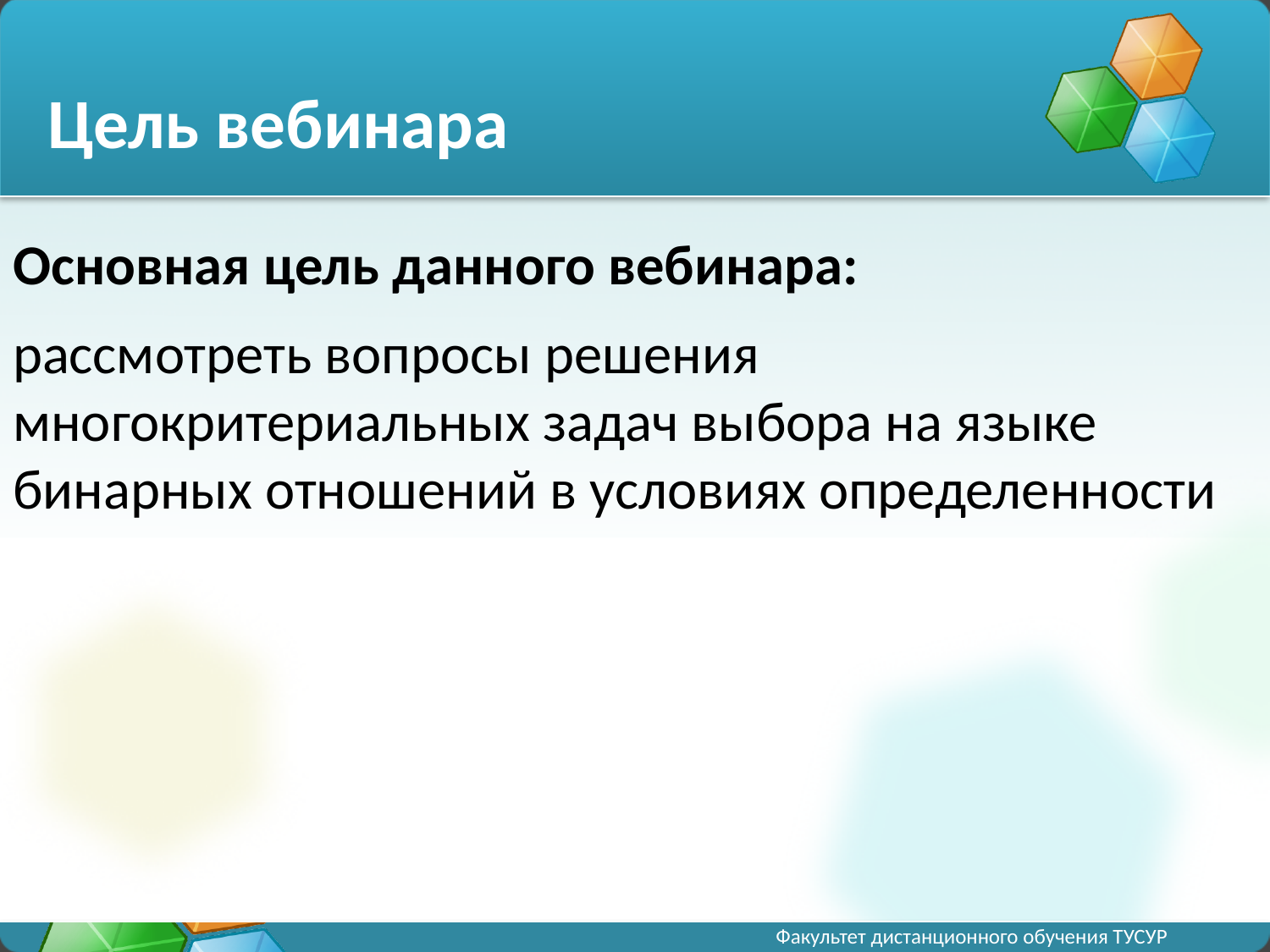

# Цель вебинара
Основная цель данного вебинара:
рассмотреть вопросы решения многокритериальных задач выбора на языке бинарных отношений в условиях определенности